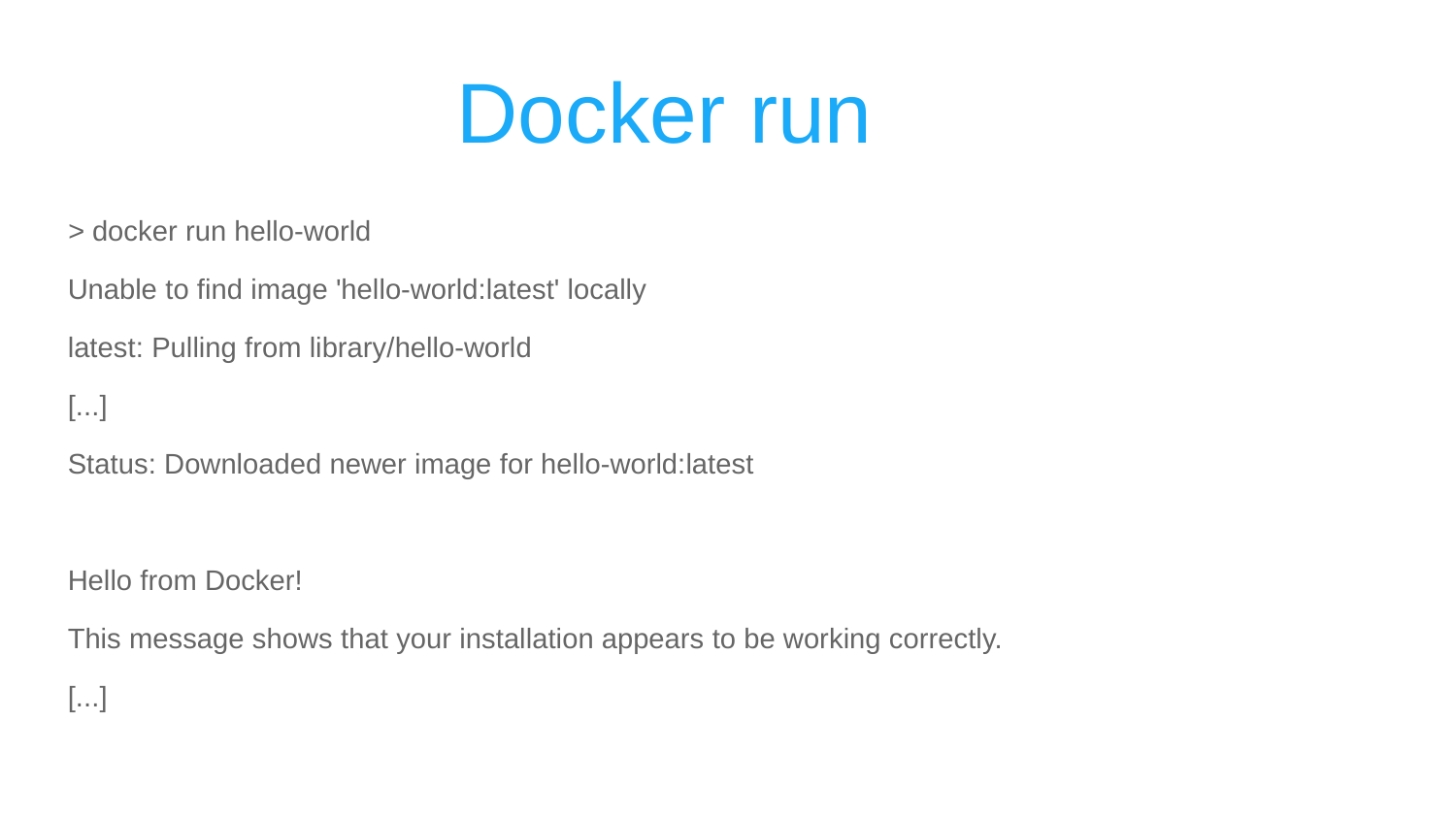

# Docker run
> docker run hello-world
Unable to find image 'hello-world:latest' locally
latest: Pulling from library/hello-world
[...]
Status: Downloaded newer image for hello-world:latest

Hello from Docker!
This message shows that your installation appears to be working correctly.
[...]